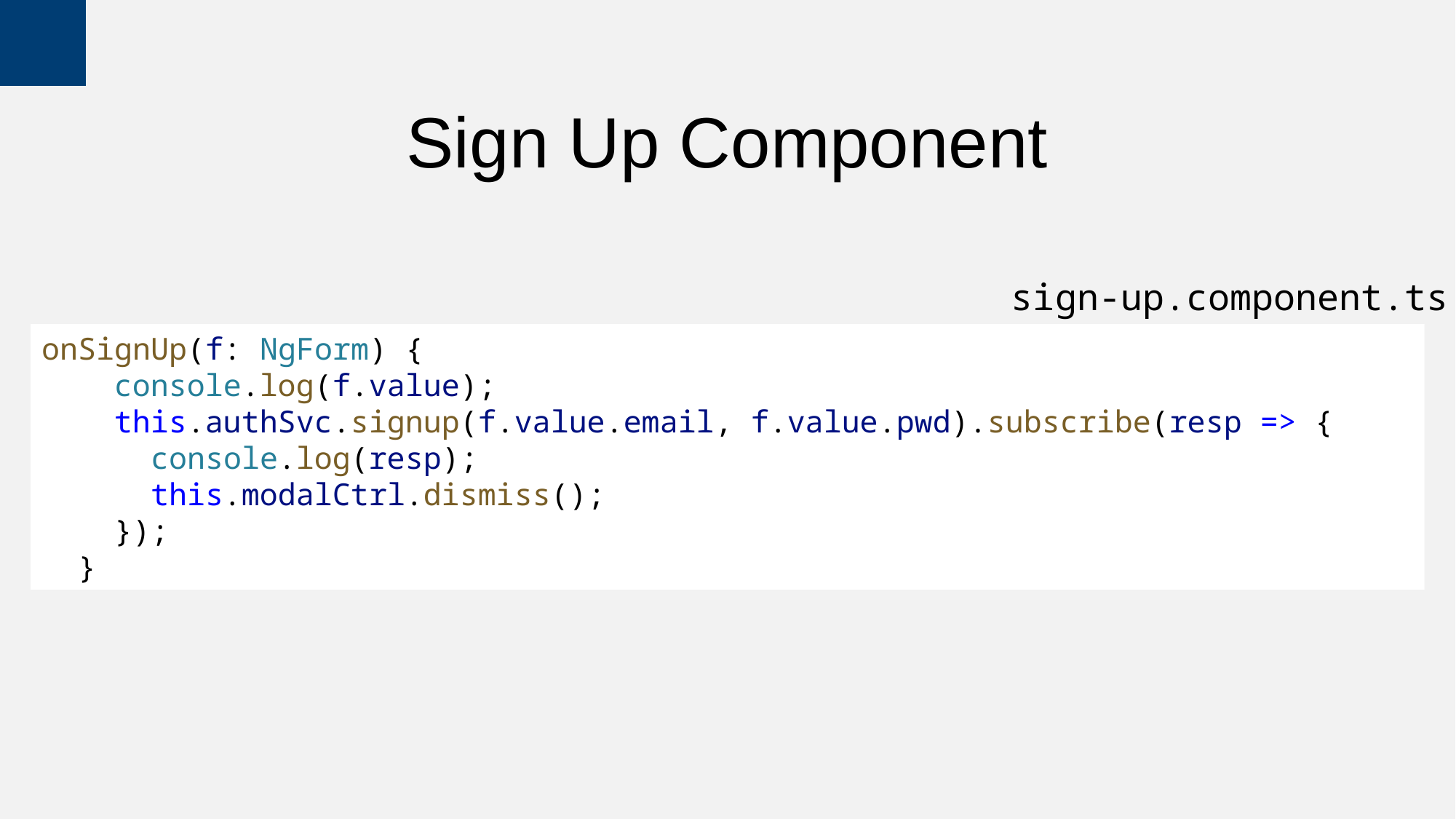

# Sign Up Component

sign-up.component.ts
onSignUp(f: NgForm) {
    console.log(f.value);
    this.authSvc.signup(f.value.email, f.value.pwd).subscribe(resp => {
      console.log(resp);
      this.modalCtrl.dismiss();
    });
  }